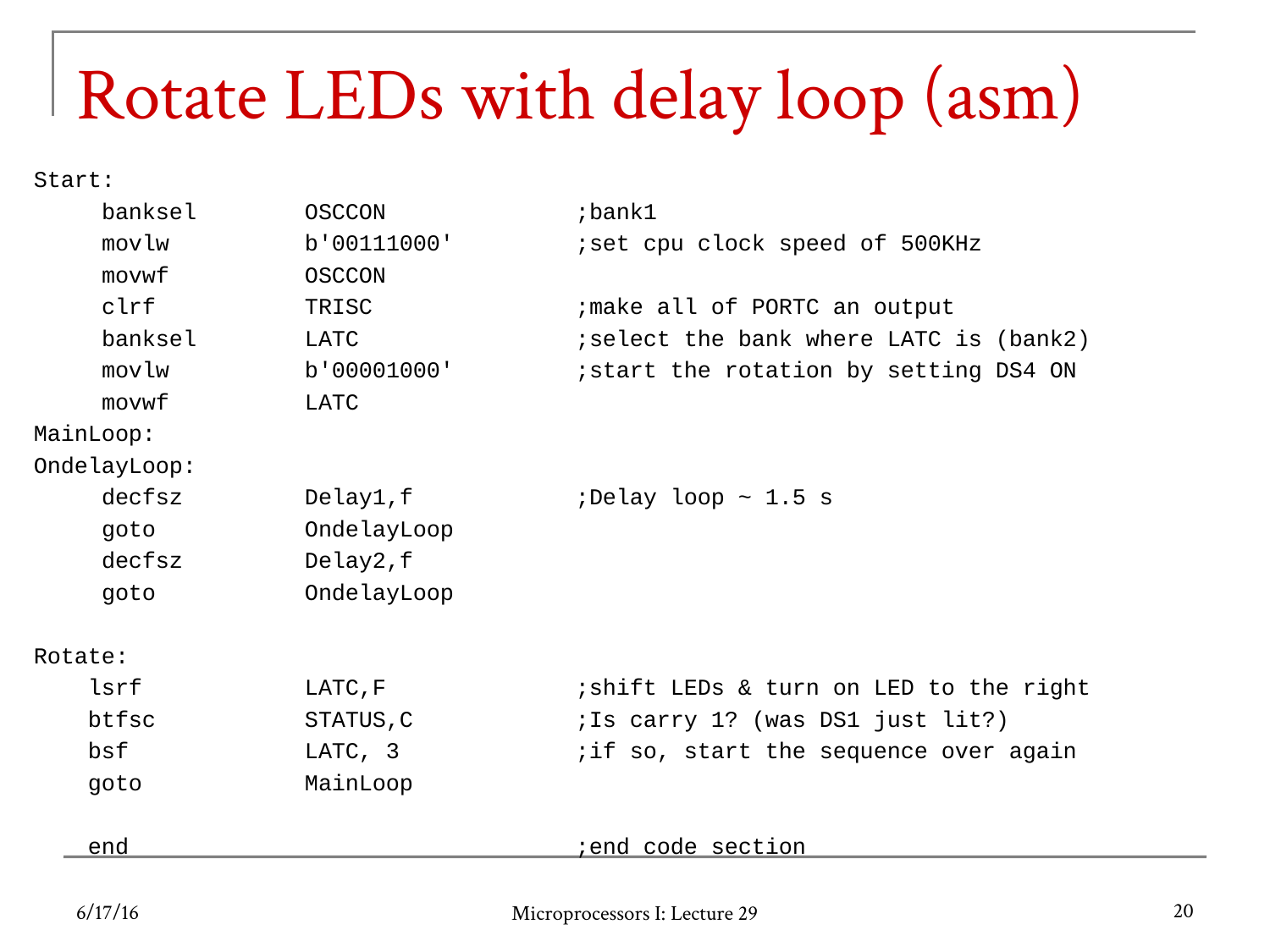

# Rotate LEDs with delay loop (asm)
Start:
     banksel        OSCCON              ;bank1
     movlw          b'00111000'         ;set cpu clock speed of 500KHz
     movwf          OSCCON
     clrf           TRISC               ;make all of PORTC an output
     banksel        LATC                ;select the bank where LATC is (bank2)
     movlw          b'00001000'         ;start the rotation by setting DS4 ON
     movwf          LATC
MainLoop:
OndelayLoop:
     decfsz         Delay1,f            ;Delay loop ~ 1.5 s
     goto           OndelayLoop
     decfsz         Delay2,f
     goto           OndelayLoop

Rotate:
    lsrf            LATC,F              ;shift LEDs & turn on LED to the right
    btfsc           STATUS,C            ;Is carry 1? (was DS1 just lit?)
    bsf             LATC, 3             ;if so, start the sequence over again
    goto            MainLoop

    end                                 ;end code section
6/17/16
20
Microprocessors I: Lecture 29